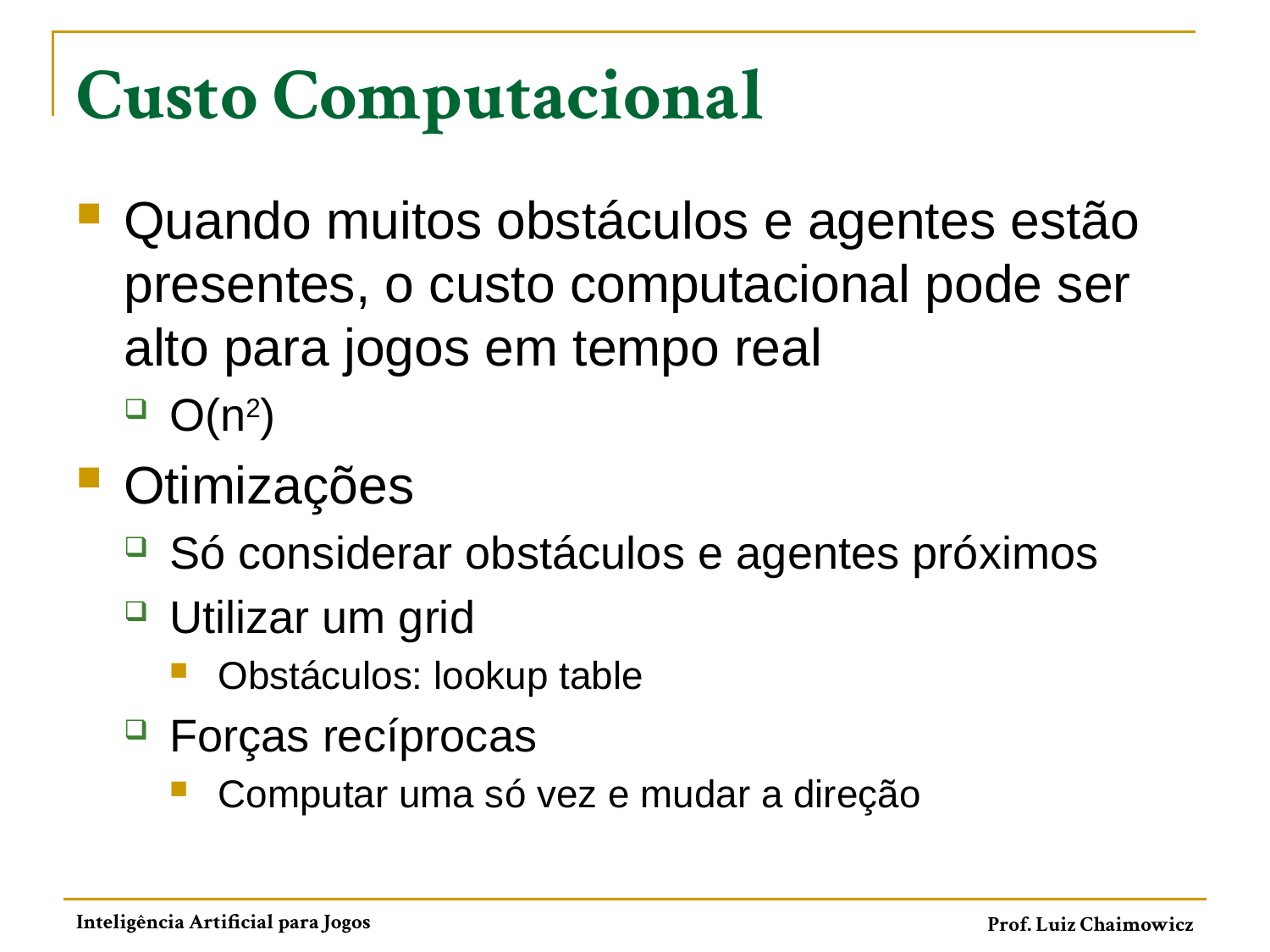

# Custo Computacional
Quando muitos obstáculos e agentes estão presentes, o custo computacional pode ser alto para jogos em tempo real
O(n2)
Otimizações
Só considerar obstáculos e agentes próximos
Utilizar um grid
Obstáculos: lookup table
Forças recíprocas
Computar uma só vez e mudar a direção
Inteligência Artificial para Jogos